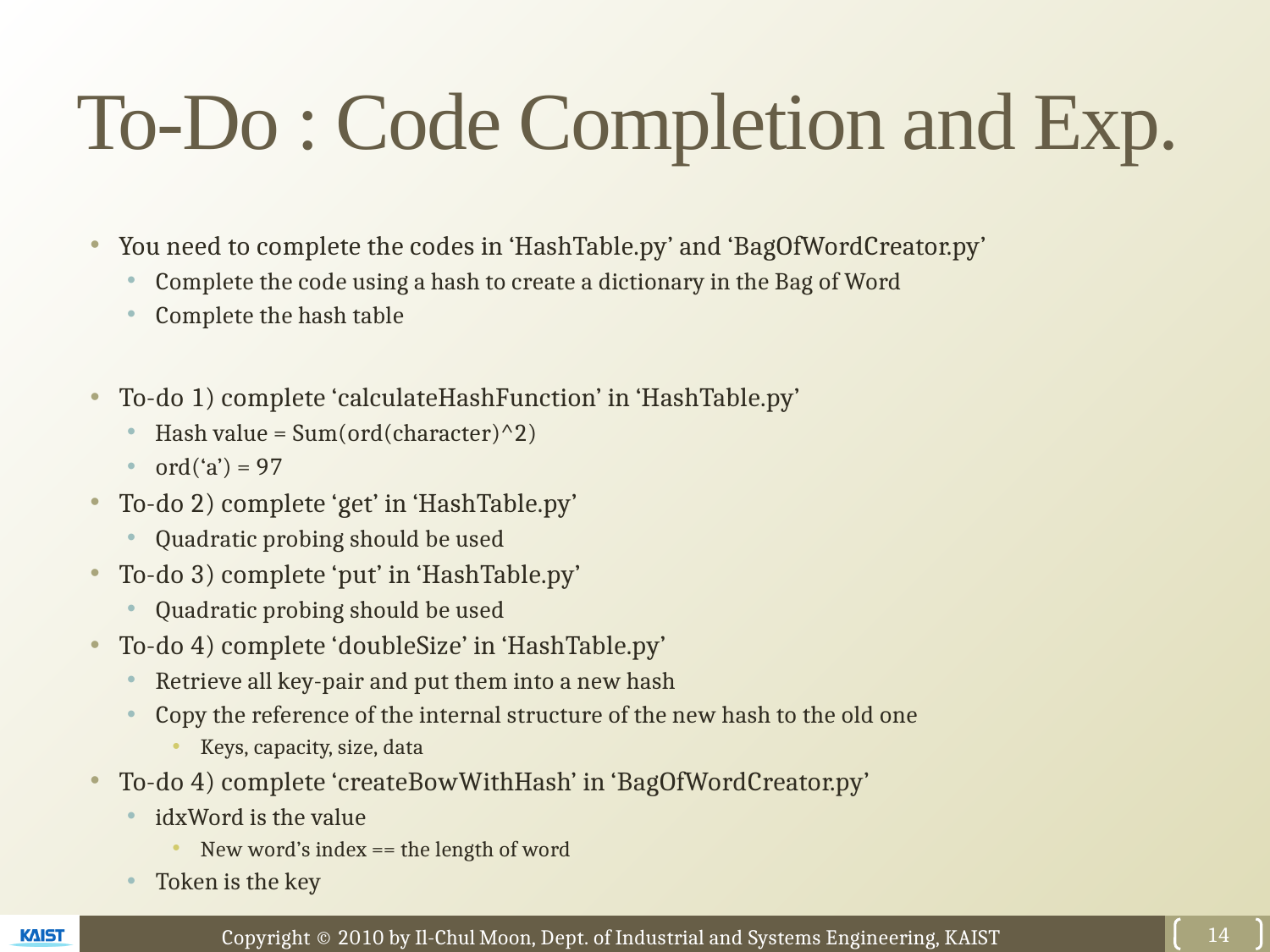

# To-Do : Code Completion and Exp.
You need to complete the codes in ‘HashTable.py’ and ‘BagOfWordCreator.py’
Complete the code using a hash to create a dictionary in the Bag of Word
Complete the hash table

To-do 1) complete ‘calculateHashFunction’ in ‘HashTable.py’
Hash value = Sum(ord(character)^2)
ord(‘a’) = 97
To-do 2) complete ‘get’ in ‘HashTable.py’
Quadratic probing should be used
To-do 3) complete ‘put’ in ‘HashTable.py’
Quadratic probing should be used
To-do 4) complete ‘doubleSize’ in ‘HashTable.py’
Retrieve all key-pair and put them into a new hash
Copy the reference of the internal structure of the new hash to the old one
Keys, capacity, size, data
To-do 4) complete ‘createBowWithHash’ in ‘BagOfWordCreator.py’
idxWord is the value
New word’s index == the length of word
Token is the key

14